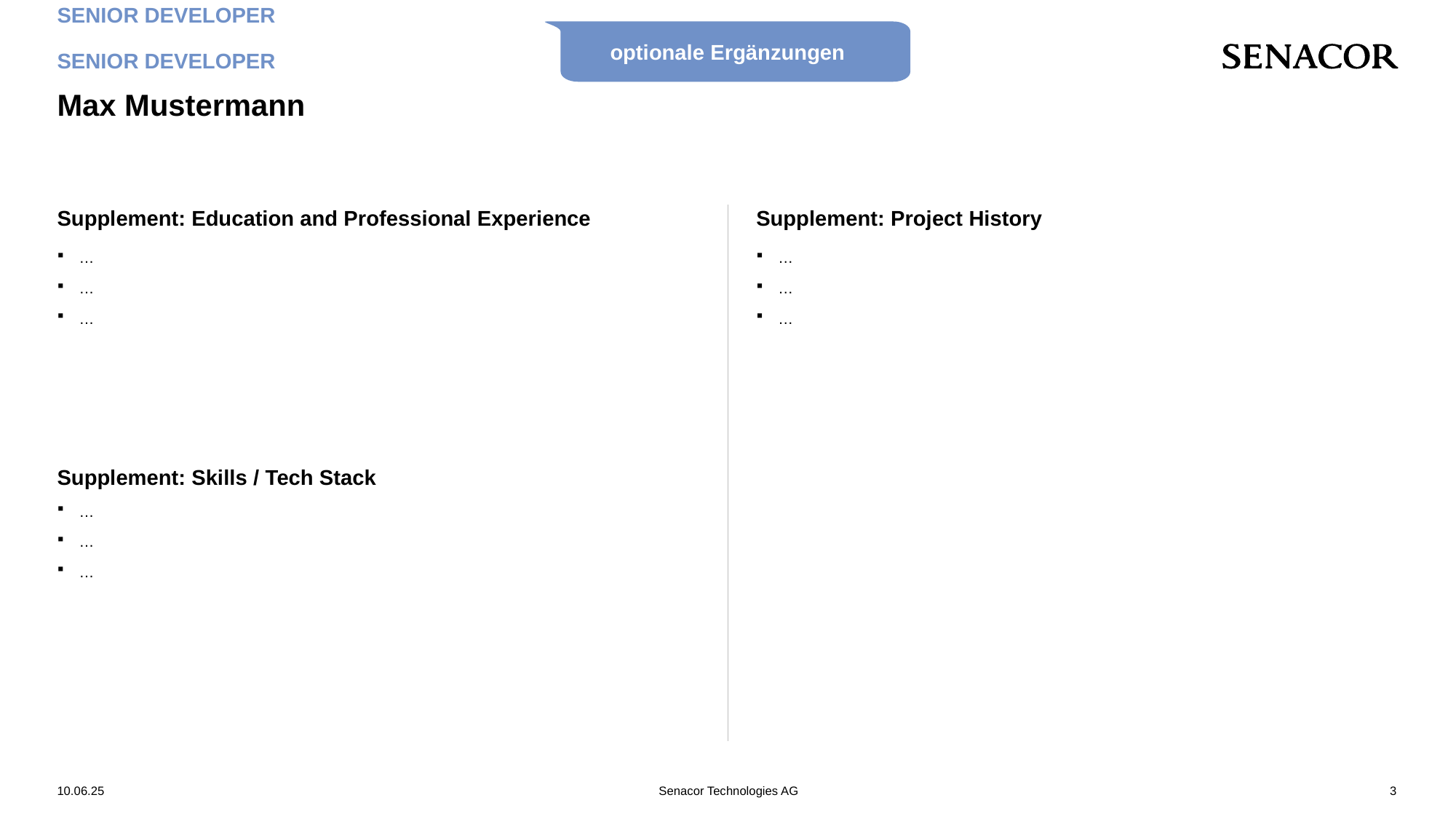

optionale Ergänzungen
Senior Developer
Senior Developer
Senior Developer
# Max Mustermann
Supplement: Education and Professional Experience
…
…
…

Supplement: Skills / Tech Stack
…
…
…

Supplement: Project History
…
…
…

10.06.25
Senacor Technologies AG
3